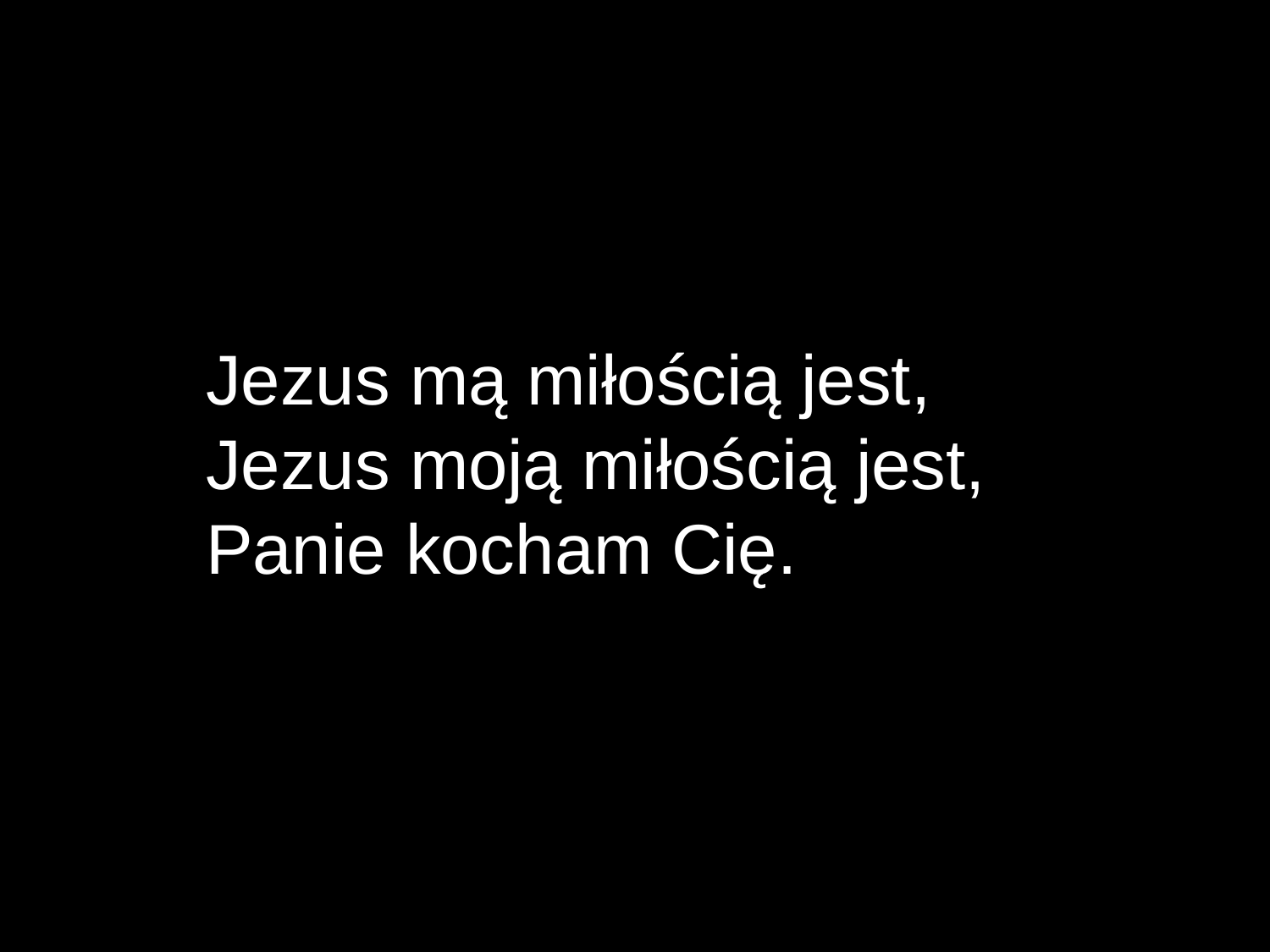

Jezus mą miłością jest,
Jezus moją miłością jest,
Panie kocham Cię.